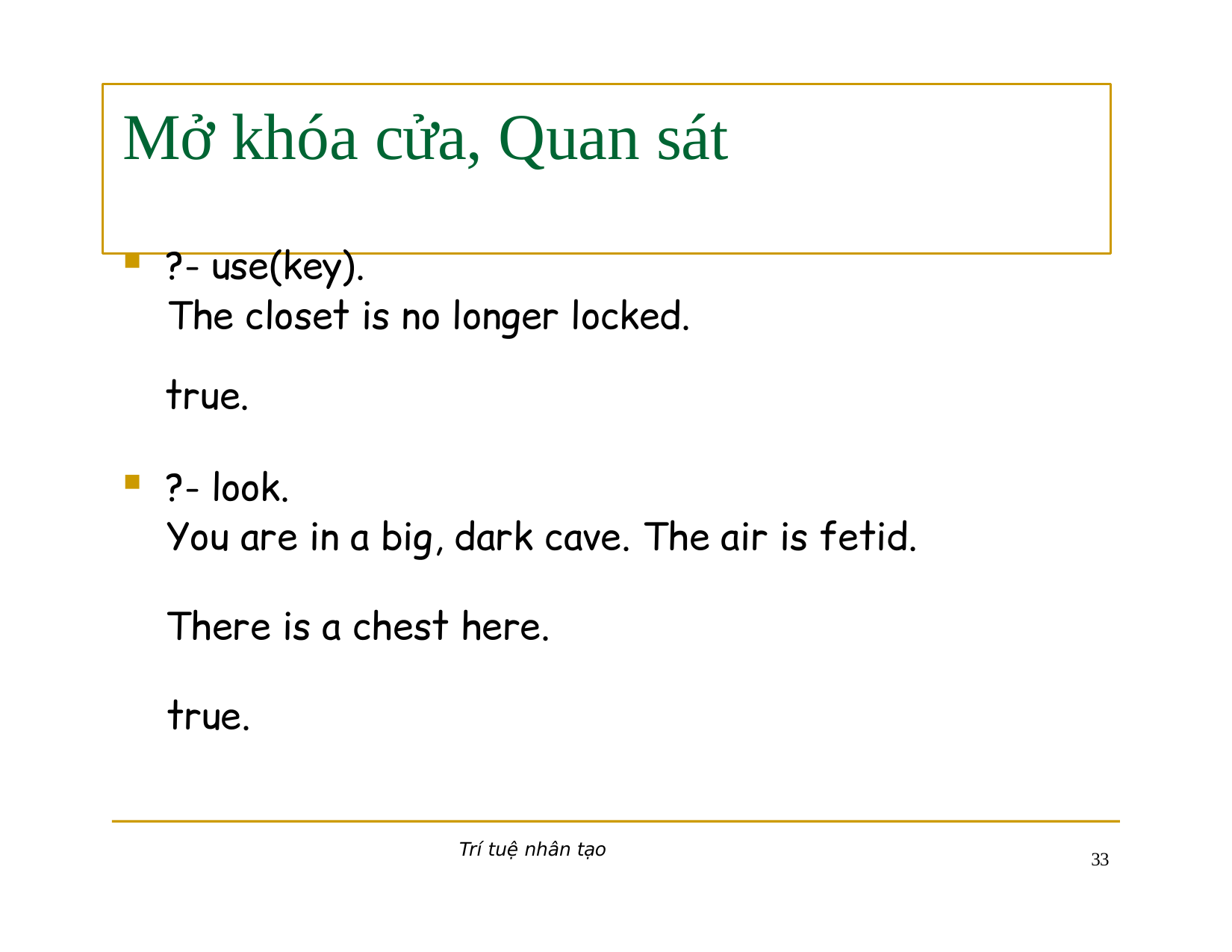

# Mở khóa cửa, Quan sát
?- use(key).
The closet is no longer locked.
true.

?- look.
You are in a big, dark cave. The air is fetid.
There is a chest here. true.

Trí tuệ nhân tạo
33